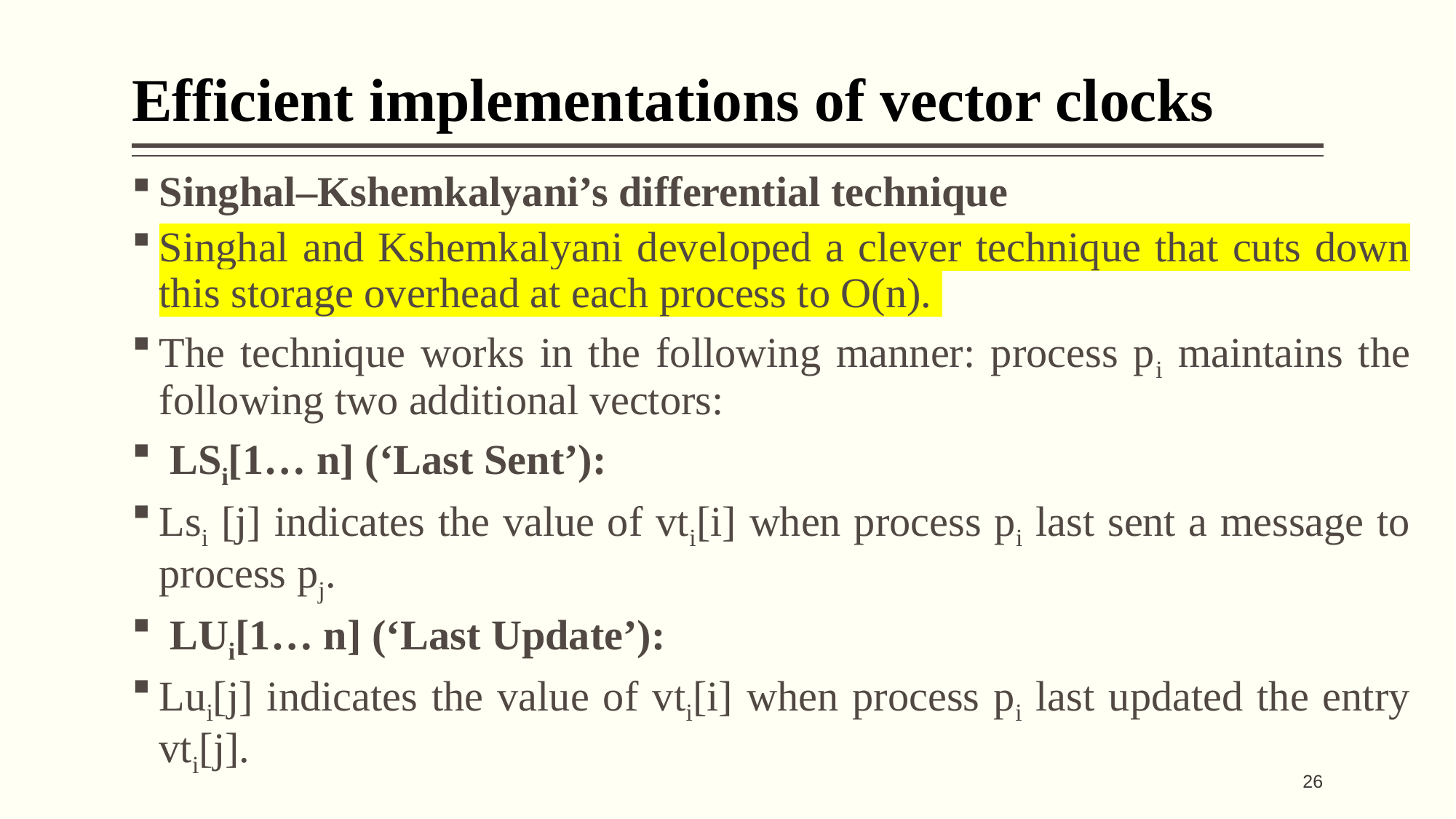

# Efficient implementations of vector clocks
Singhal–Kshemkalyani’s differential technique
Singhal and Kshemkalyani developed a clever technique that cuts down this storage overhead at each process to O(n).
The technique works in the following manner: process pi maintains the following two additional vectors:
 LSi[1… n] (‘Last Sent’):
Lsi [j] indicates the value of vti[i] when process pi last sent a message to process pj.
 LUi[1… n] (‘Last Update’):
Lui[j] indicates the value of vti[i] when process pi last updated the entry vti[j].

26